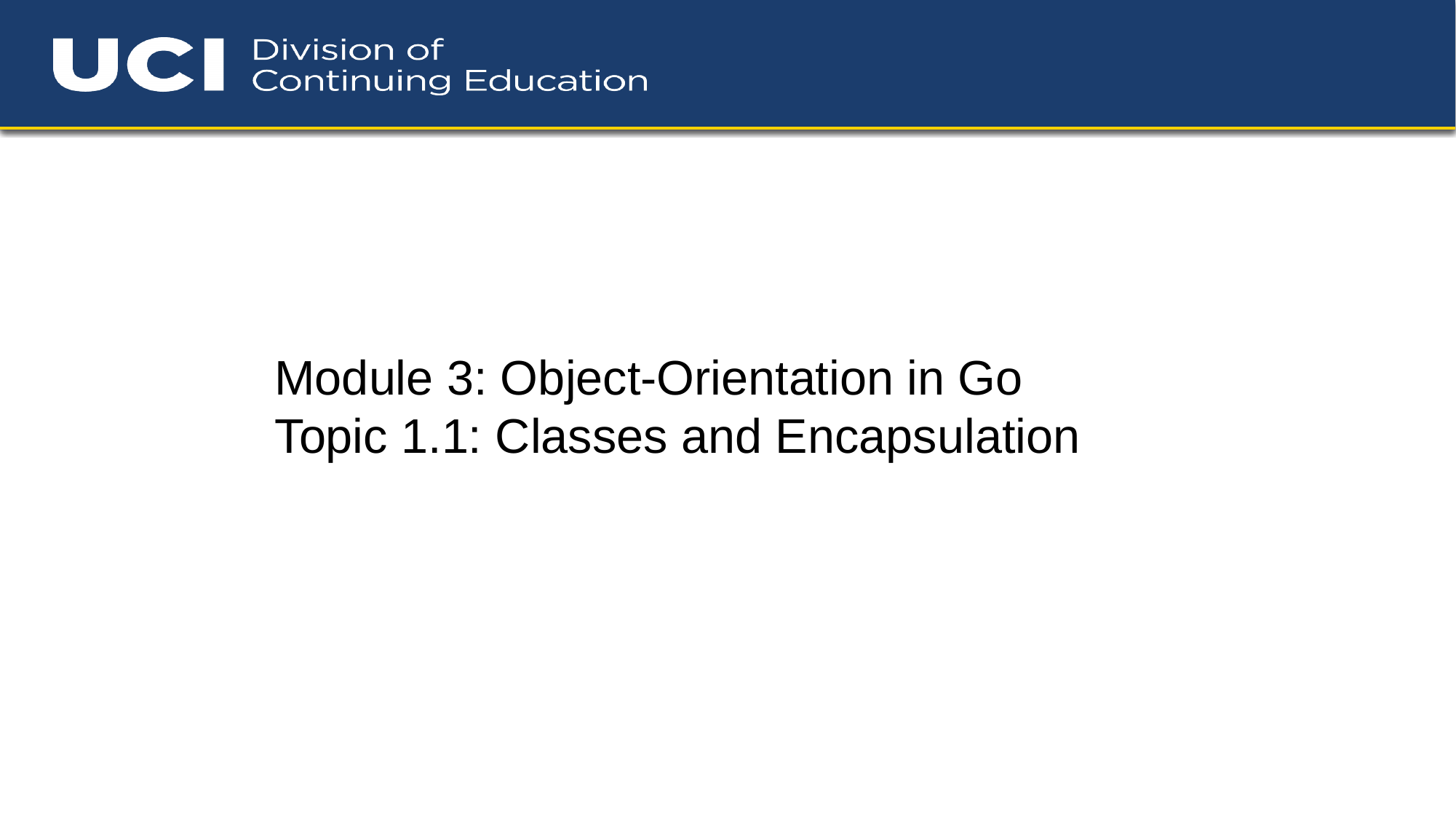

Module 3: Object-Orientation in Go
Topic 1.1: Classes and Encapsulation